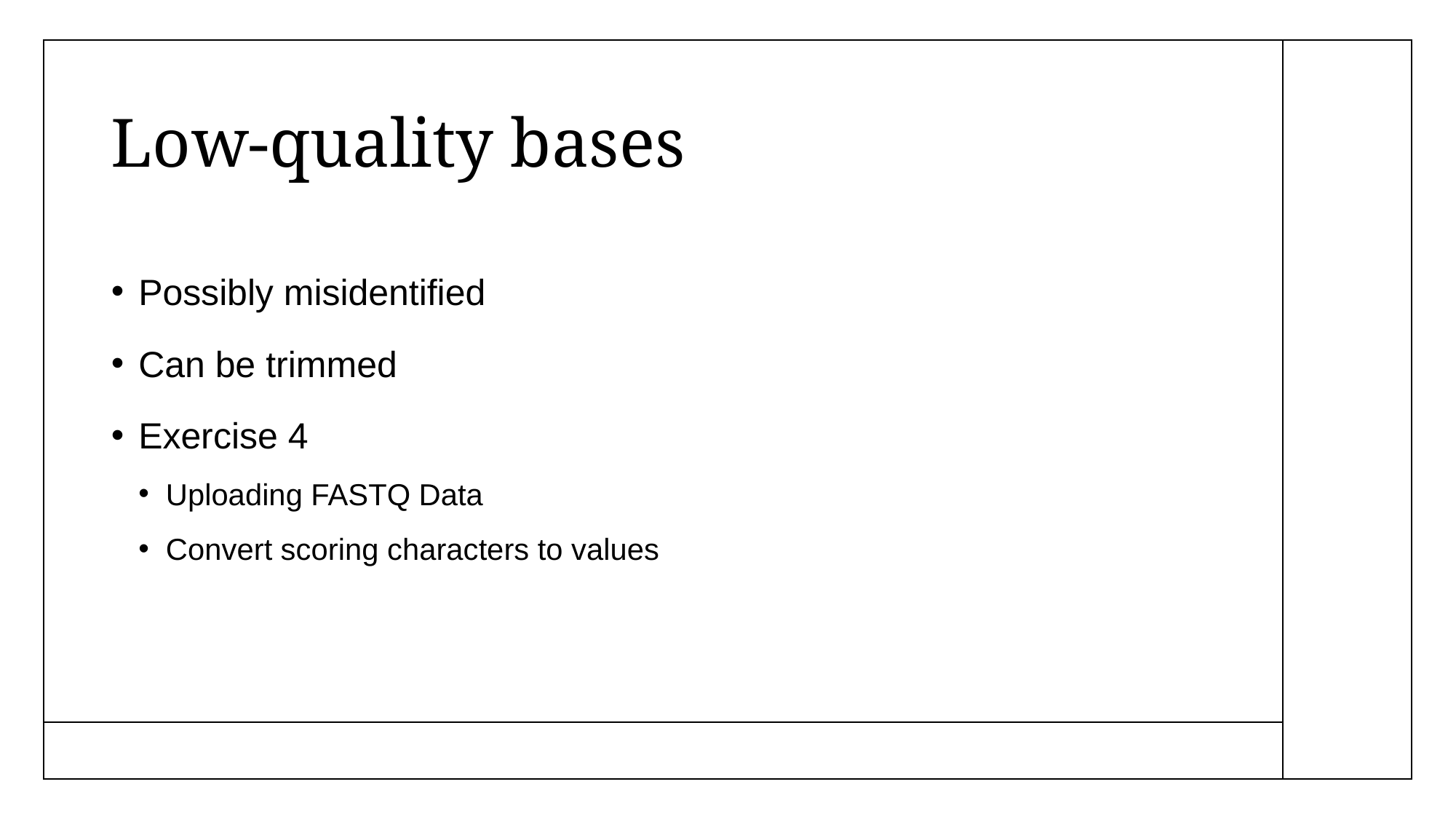

# Low-quality bases
Possibly misidentified
Can be trimmed
Exercise 4
Uploading FASTQ Data
Convert scoring characters to values